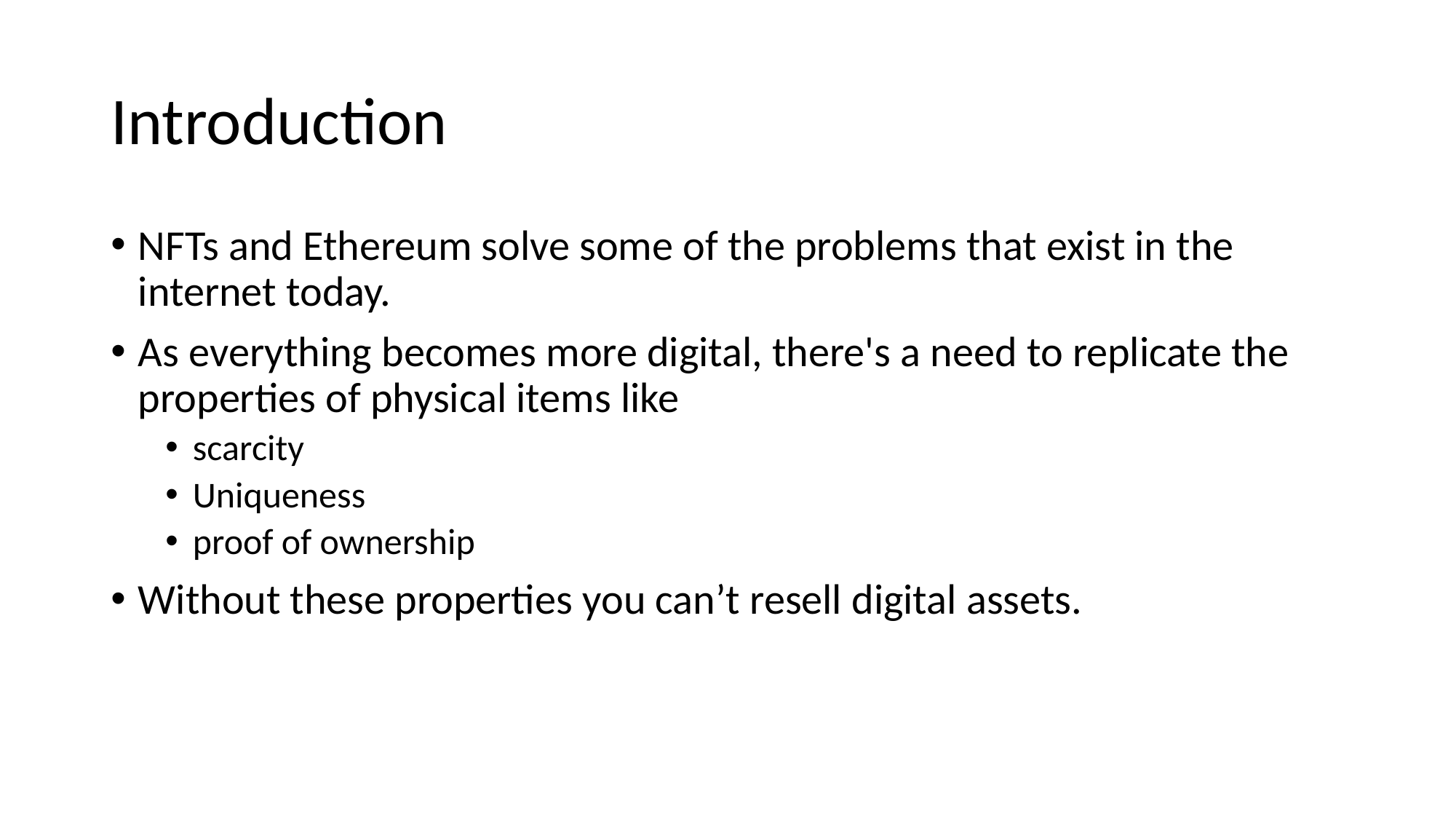

# Introduction
NFTs and Ethereum solve some of the problems that exist in the internet today.
As everything becomes more digital, there's a need to replicate the properties of physical items like
scarcity
Uniqueness
proof of ownership
Without these properties you can’t resell digital assets.